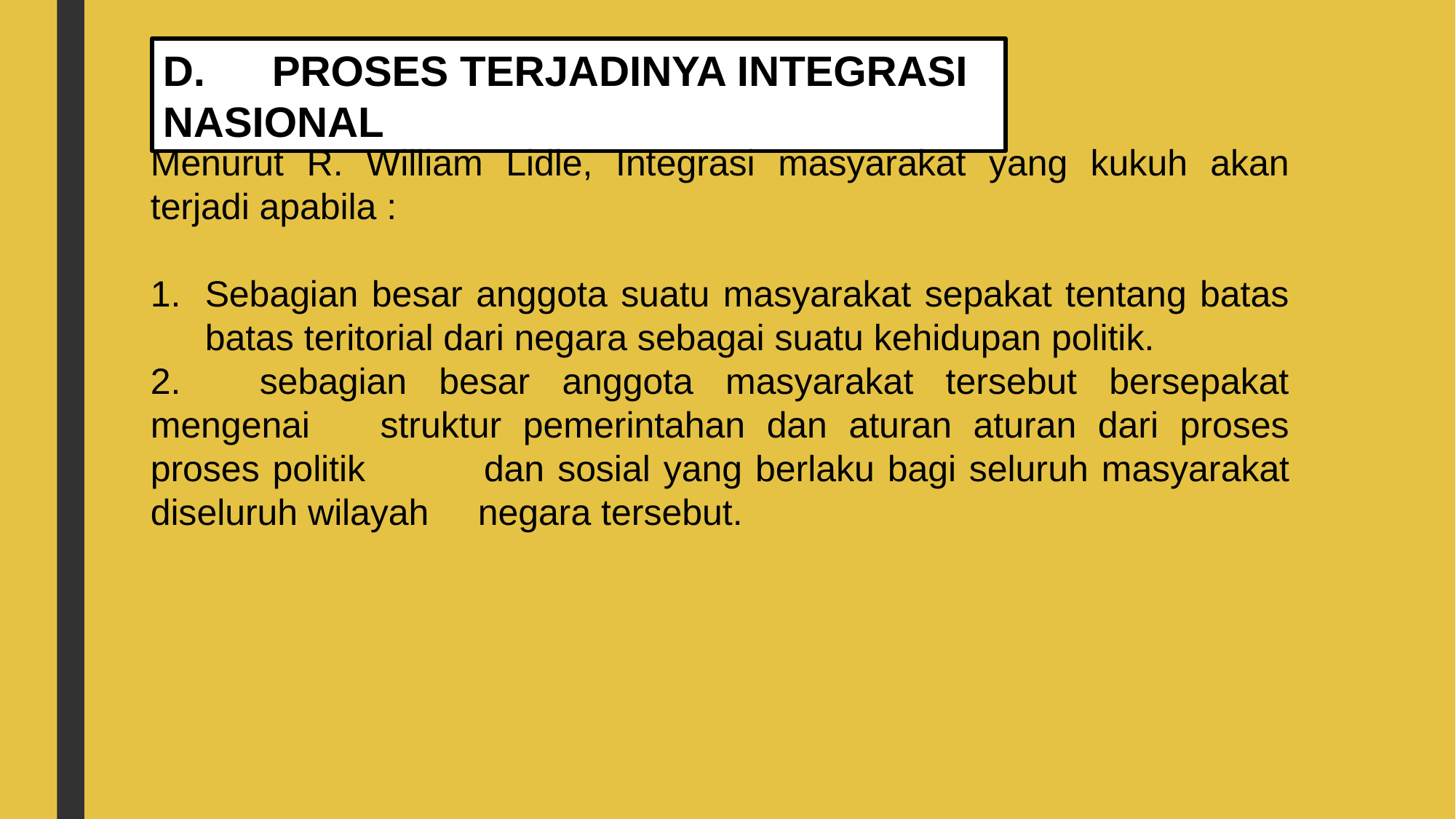

D.	PROSES TERJADINYA INTEGRASI NASIONAL
Menurut R. William Lidle, Integrasi masyarakat yang kukuh akan terjadi apabila :

Sebagian besar anggota suatu masyarakat sepakat tentang batas batas teritorial dari negara sebagai suatu kehidupan politik.
2.	sebagian besar anggota masyarakat tersebut bersepakat mengenai 	struktur pemerintahan dan aturan aturan dari proses proses politik 	dan sosial yang berlaku bagi seluruh masyarakat diseluruh wilayah 	negara tersebut.